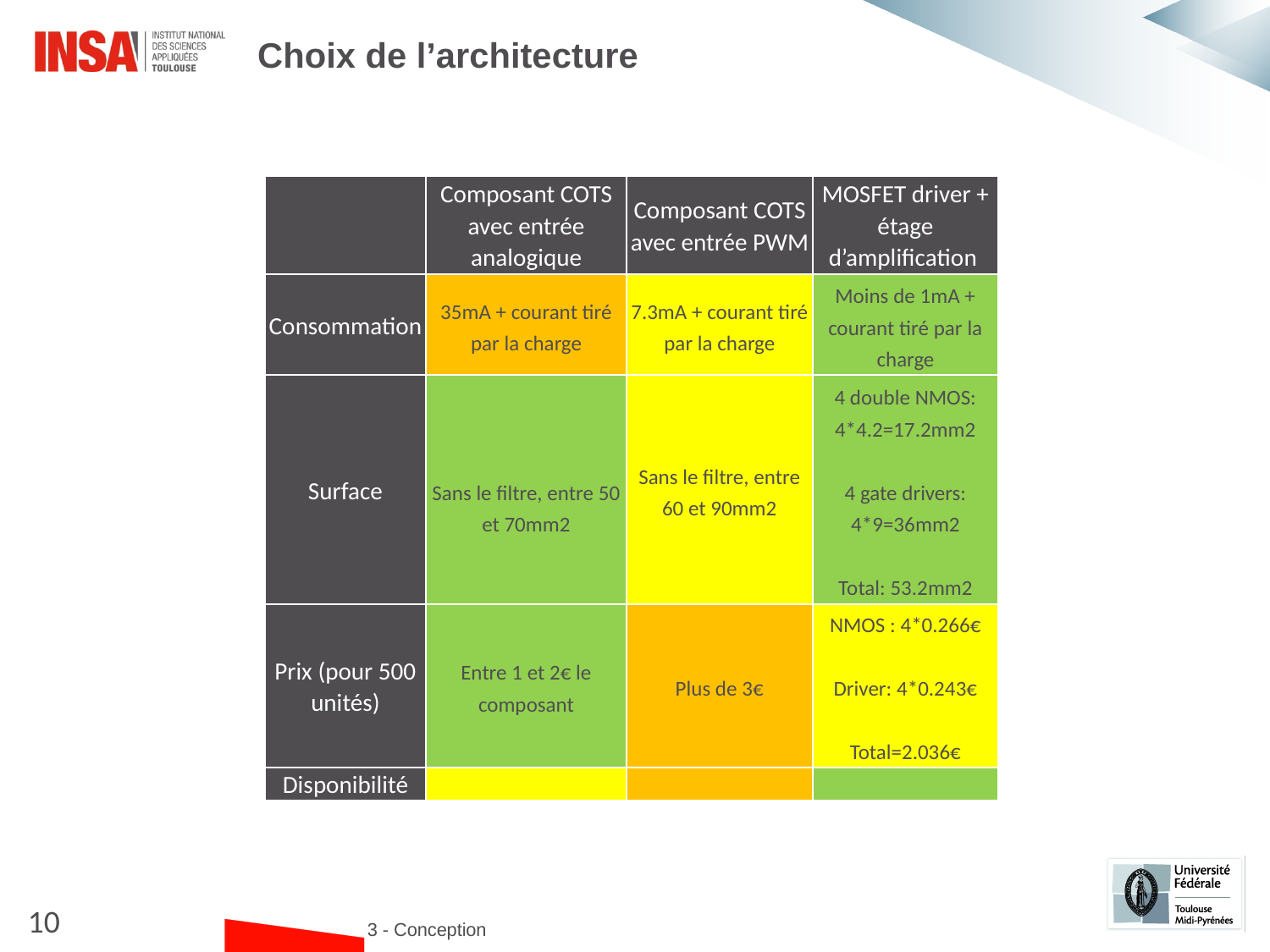

Choix de l’architecture
|  | Composant COTS avec entrée analogique | Composant COTS avec entrée PWM | MOSFET driver + étage d’amplification |
| --- | --- | --- | --- |
| Consommation | 35mA + courant tiré par la charge | 7.3mA + courant tiré par la charge | Moins de 1mA + courant tiré par la charge |
| Surface | Sans le filtre, entre 50 et 70mm2 | Sans le filtre, entre 60 et 90mm2 | 4 double NMOS: 4\*4.2=17.2mm2   4 gate drivers: 4\*9=36mm2   Total: 53.2mm2 |
| Prix (pour 500 unités) | Entre 1 et 2€ le composant | Plus de 3€ | NMOS : 4\*0.266€   Driver: 4\*0.243€   Total=2.036€ |
| Disponibilité |  |  |  |
10
# 3 - Conception